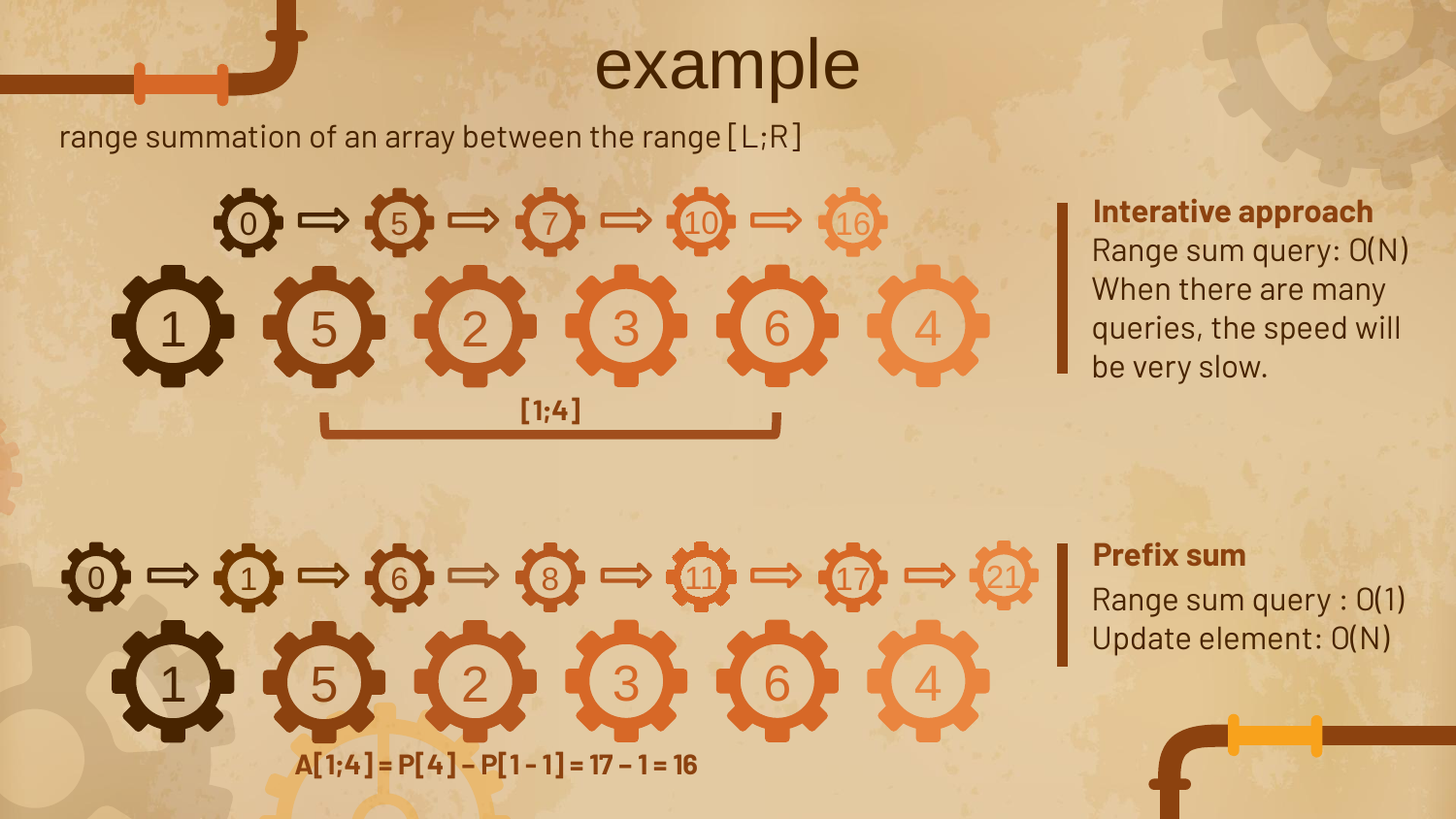

# example
range summation of an array between the range [L;R]
Interative approach
10
16
7
5
0

Range sum query: O(N)
When there are many queries, the speed will be very slow.
4
6
3
1
2
5

[1;4]
Prefix sum
21
0
11
17
8
6
1

Range sum query : O(1)
Update element: O(N)

4
6
3
1
2
5
A[1;4] = P[4] – P[1 - 1] = 17 – 1 = 16